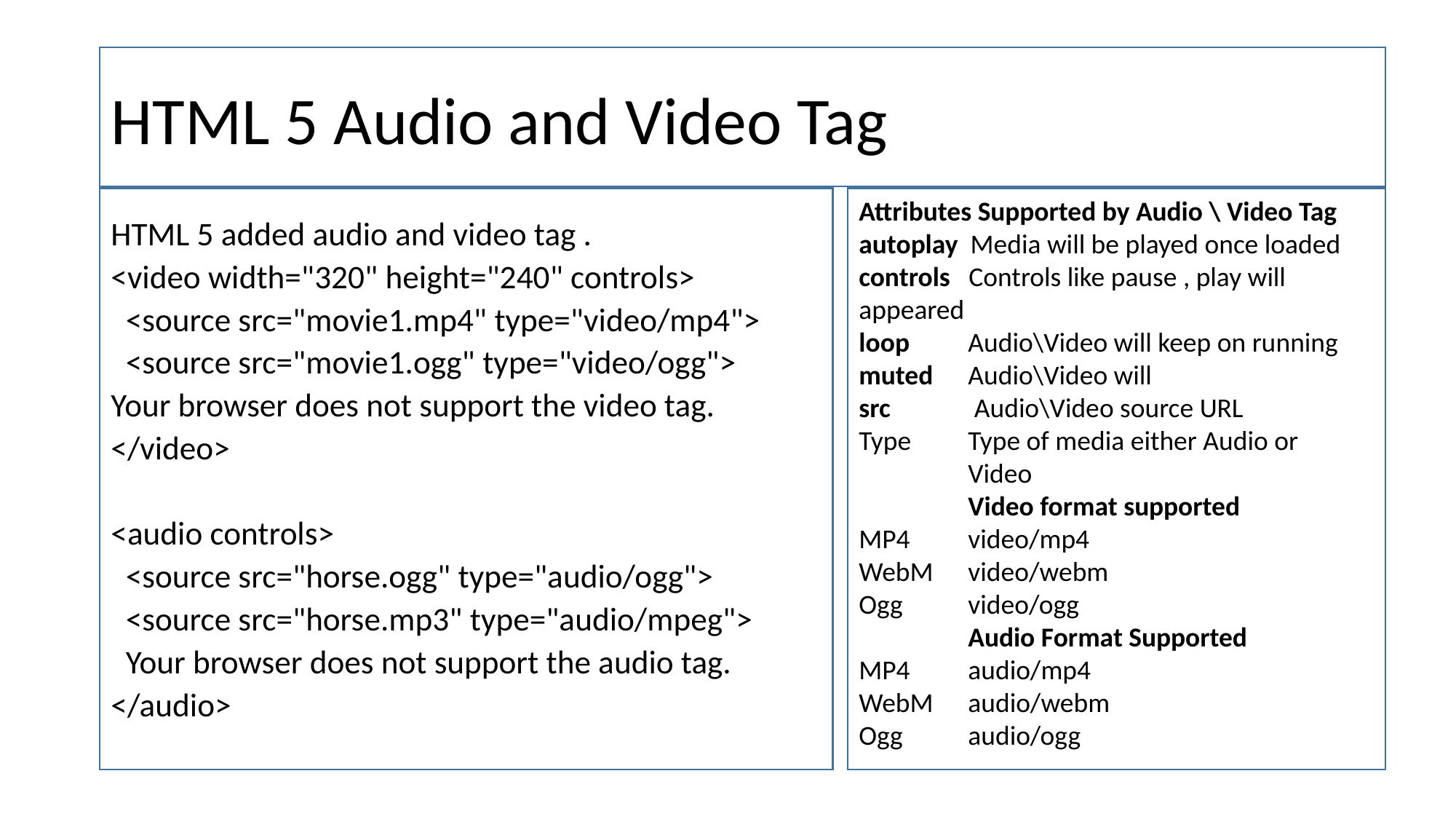

# HTML 5 Audio and Video Tag

Attributes Supported by Audio \ Video Tag
autoplay  Media will be played once loaded
controls   Controls like pause , play will 	appeared
loop        	Audio\Video will keep on running
muted 	Audio\Video will
src 	 Audio\Video source URL
Type	Type of media either Audio or 	Video
	Video format supported
MP4	video/mp4
WebM	video/webm
Ogg	video/ogg
	Audio Format Supported
MP4	audio/mp4
WebM	audio/webm
Ogg	audio/ogg

HTML 5 added audio and video tag .
<video width="320" height="240" controls>
  <source src="movie1.mp4" type="video/mp4">
  <source src="movie1.ogg" type="video/ogg">
Your browser does not support the video tag.
</video>

<audio controls>
  <source src="horse.ogg" type="audio/ogg">
  <source src="horse.mp3" type="audio/mpeg">
  Your browser does not support the audio tag.
</audio>